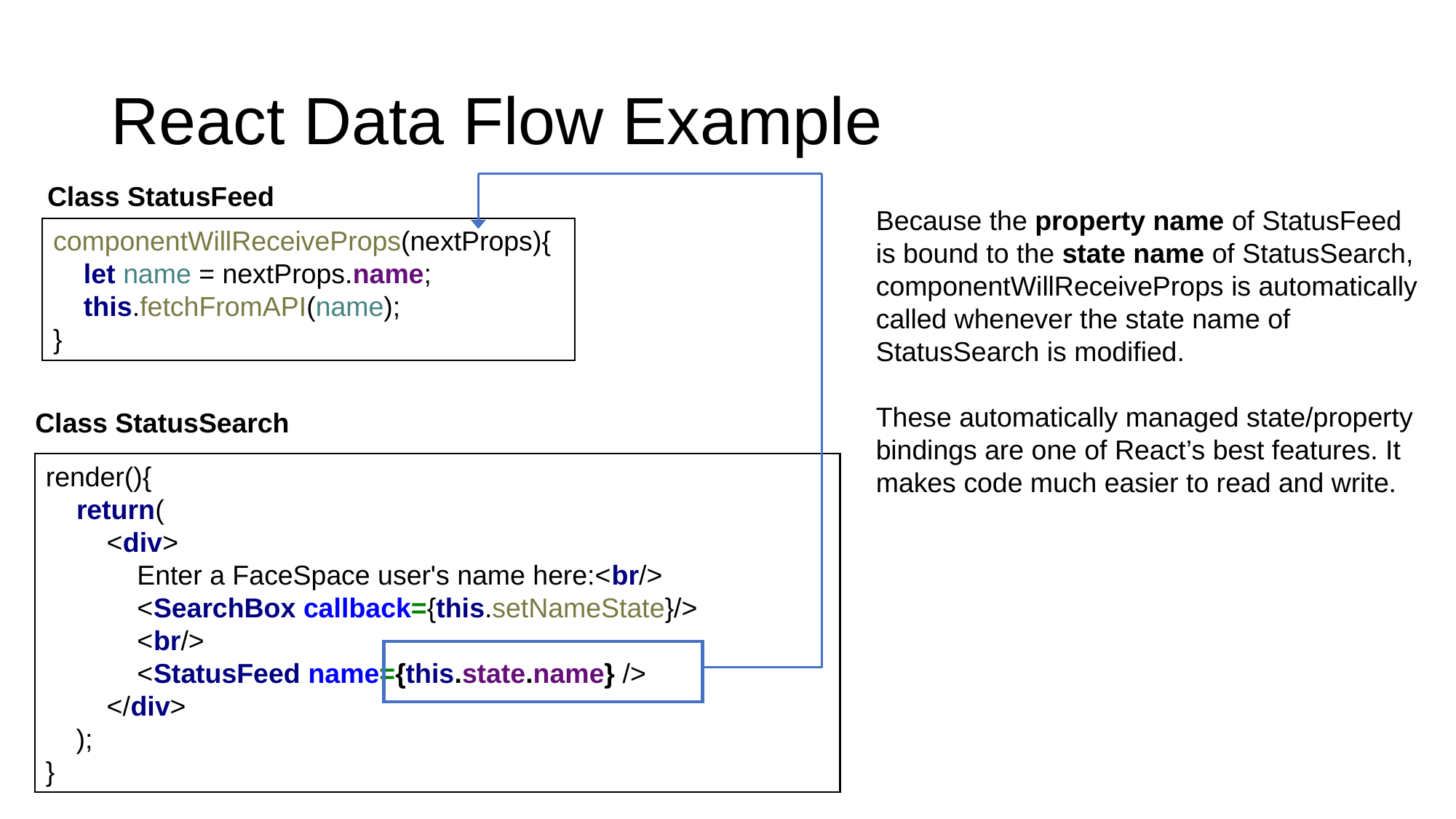

# React Data Flow Example
Class StatusFeed
Because the property name of StatusFeed
is bound to the state name of StatusSearch,
componentWillReceiveProps is automatically
called whenever the state name of StatusSearch is modified.

These automatically managed state/property bindings are one of React’s best features. It makes code much easier to read and write.
componentWillReceiveProps(nextProps){
    let name = nextProps.name;
    this.fetchFromAPI(name);
}
Class StatusSearch
render(){
    return(
        <div>
            Enter a FaceSpace user's name here:<br/>
            <SearchBox callback={this.setNameState}/>
            <br/>
            <StatusFeed name={this.state.name} />
        </div>
    );
}